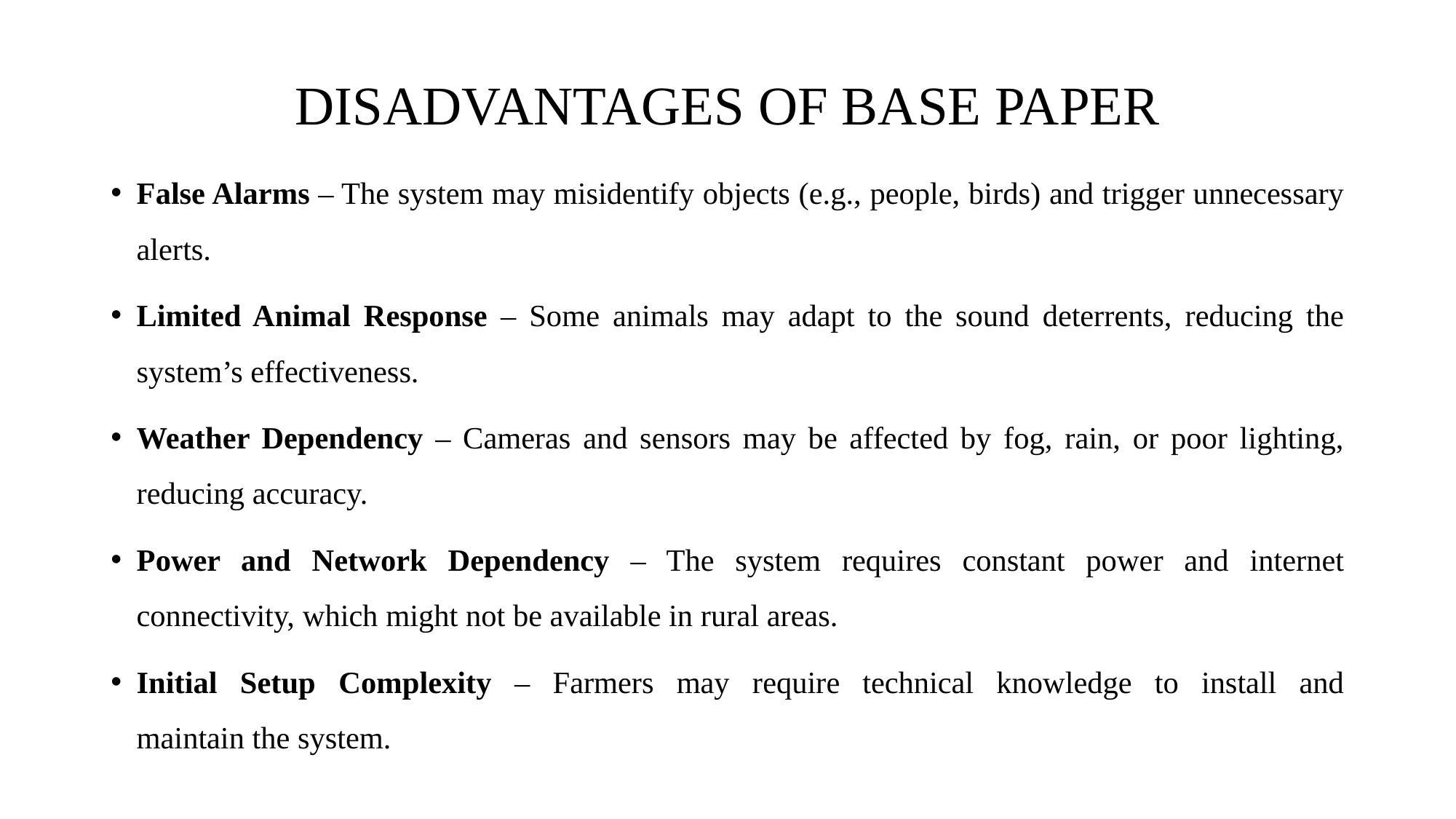

# DISADVANTAGES OF BASE PAPER
False Alarms – The system may misidentify objects (e.g., people, birds) and trigger unnecessary alerts.
Limited Animal Response – Some animals may adapt to the sound deterrents, reducing the system’s effectiveness.
Weather Dependency – Cameras and sensors may be affected by fog, rain, or poor lighting, reducing accuracy.
Power and Network Dependency – The system requires constant power and internet connectivity, which might not be available in rural areas.
Initial Setup Complexity – Farmers may require technical knowledge to install and maintain the system.